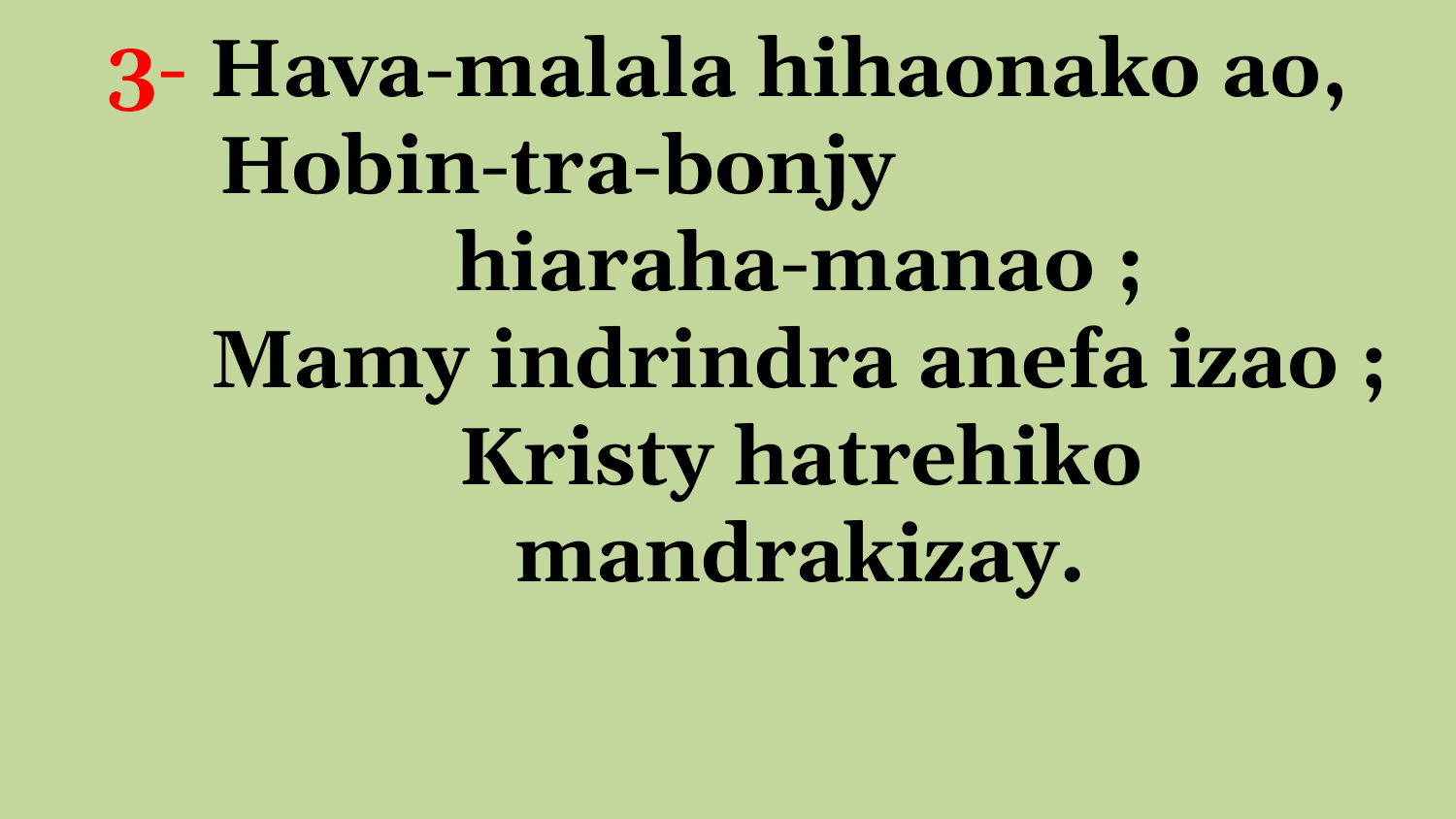

# 3- Hava-malala hihaonako ao, Hobin-tra-bonjy 					hiaraha-manao ; Mamy indrindra anefa izao ; Kristy hatrehiko mandrakizay.